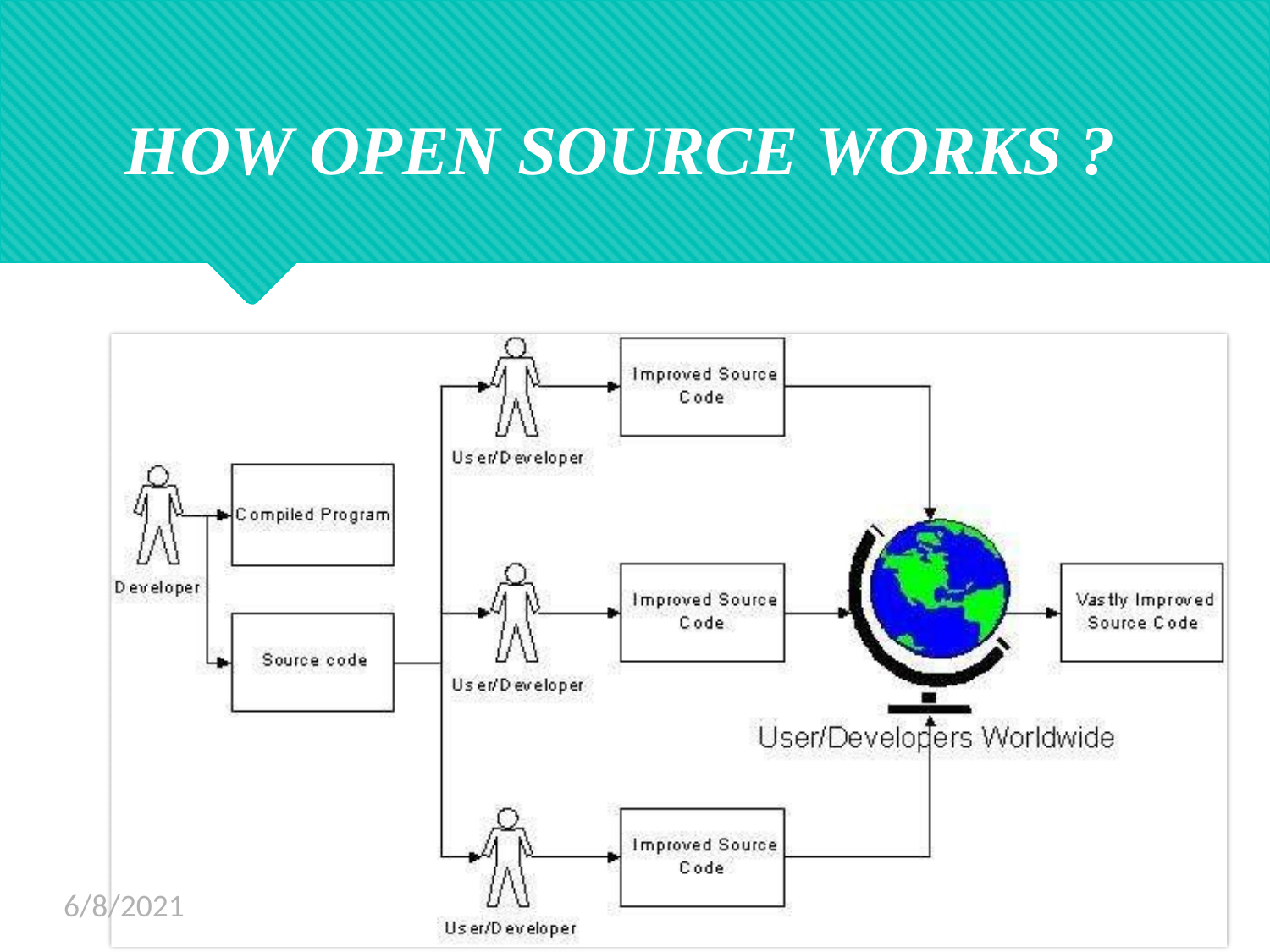

# HOW OPEN SOURCE WORKS ?

6/8/2021
5